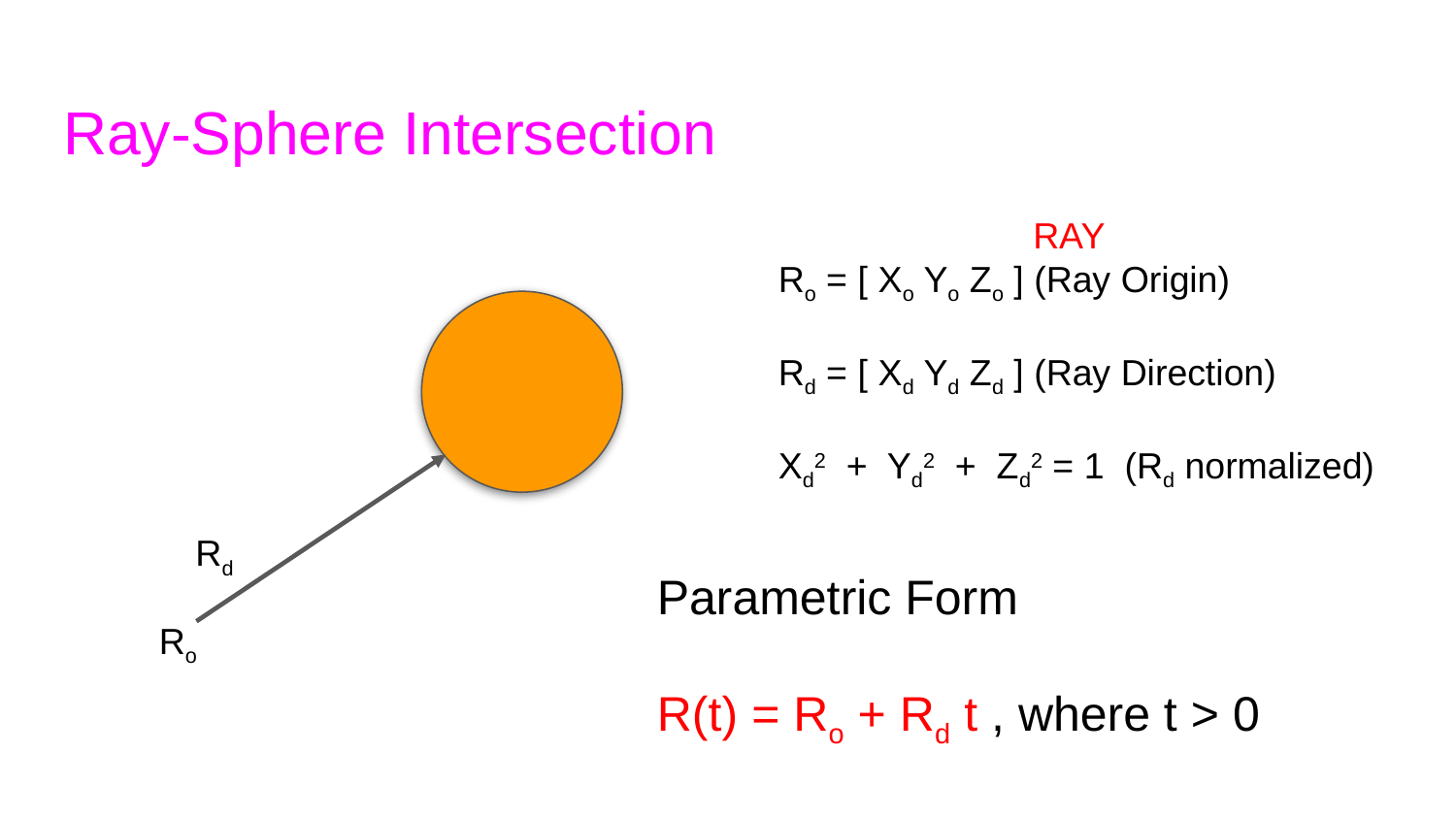

Ray-Sphere Intersection

                         RAY
Ro = [ Xo Yo Zo ] (Ray Origin)

Rd = [ Xd Yd Zd ] (Ray Direction)

Xd2  +  Yd2  +  Zd2 = 1  (Rd normalized)

Rd
Parametric Form

R(t) = Ro + Rd t , where t > 0
Ro